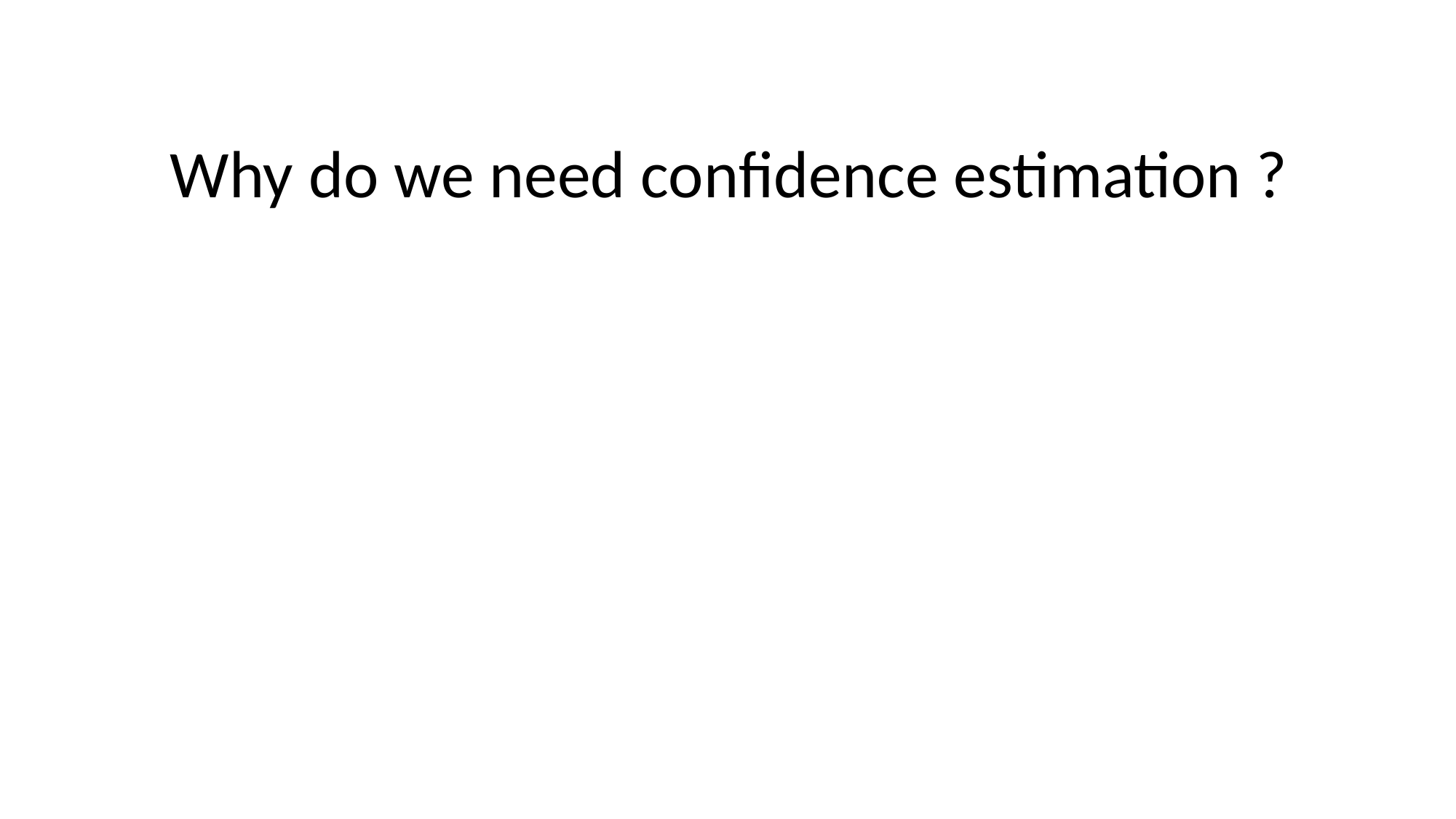

Why do we need confidence estimation ?